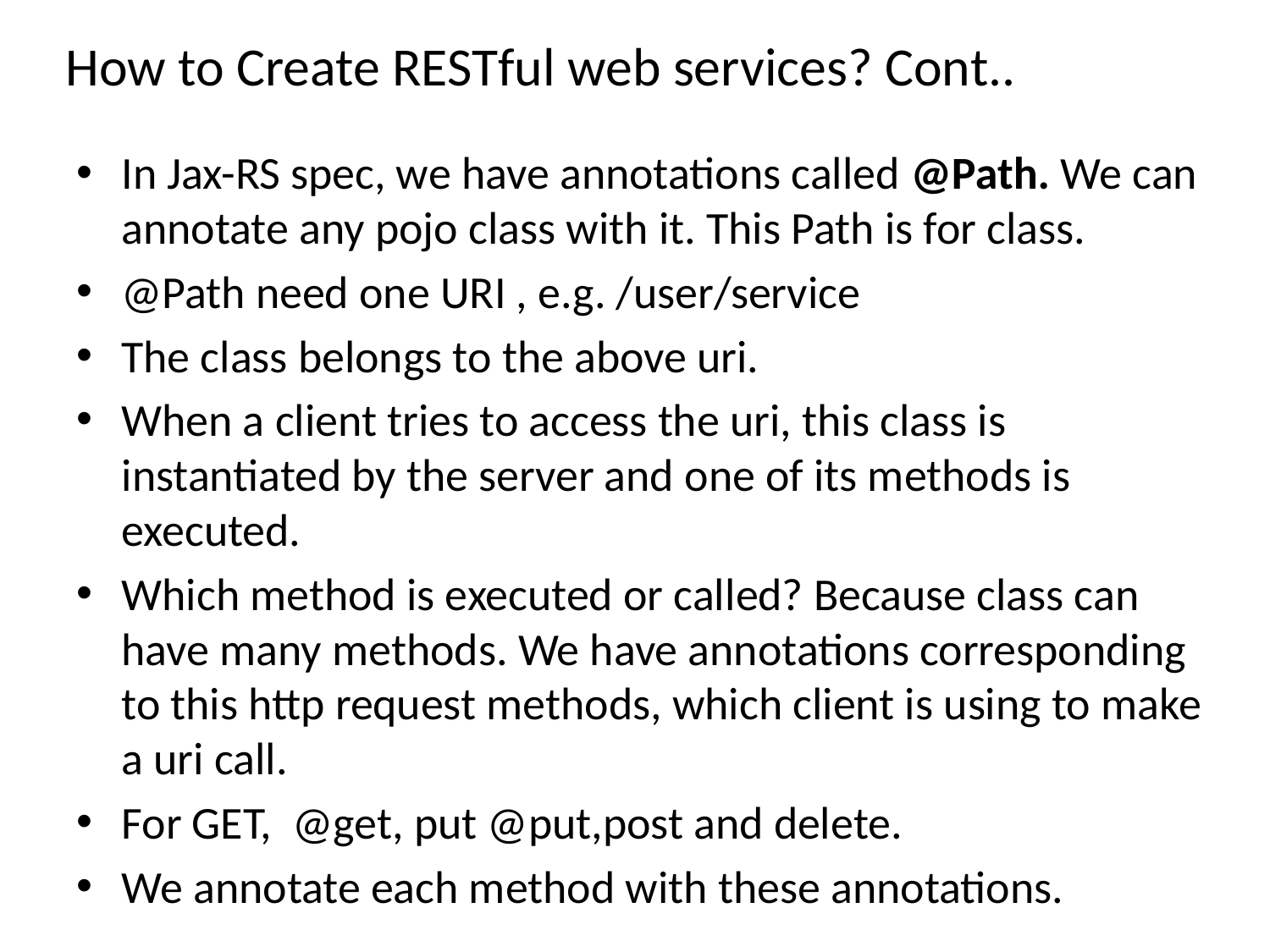

# How to Create RESTful web services? Cont..
In Jax-RS spec, we have annotations called @Path. We can annotate any pojo class with it. This Path is for class.
@Path need one URI , e.g. /user/service
The class belongs to the above uri.
When a client tries to access the uri, this class is instantiated by the server and one of its methods is executed.
Which method is executed or called? Because class can have many methods. We have annotations corresponding to this http request methods, which client is using to make a uri call.
For GET,  @get, put @put,post and delete.
We annotate each method with these annotations.